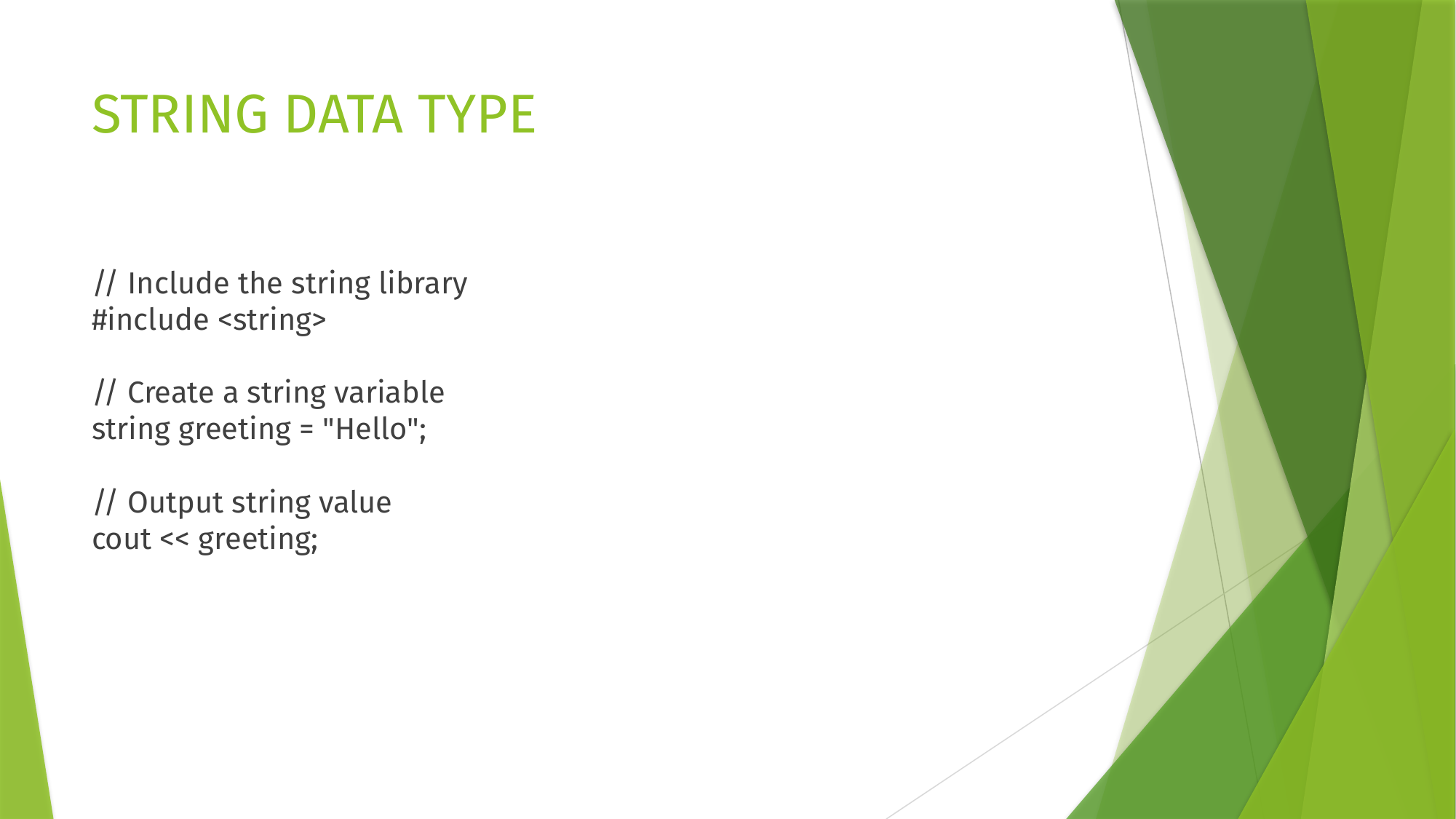

# STRING DATA TYPE
// Include the string library
#include <string>
// Create a string variable
string greeting = "Hello";
// Output string value
cout << greeting;